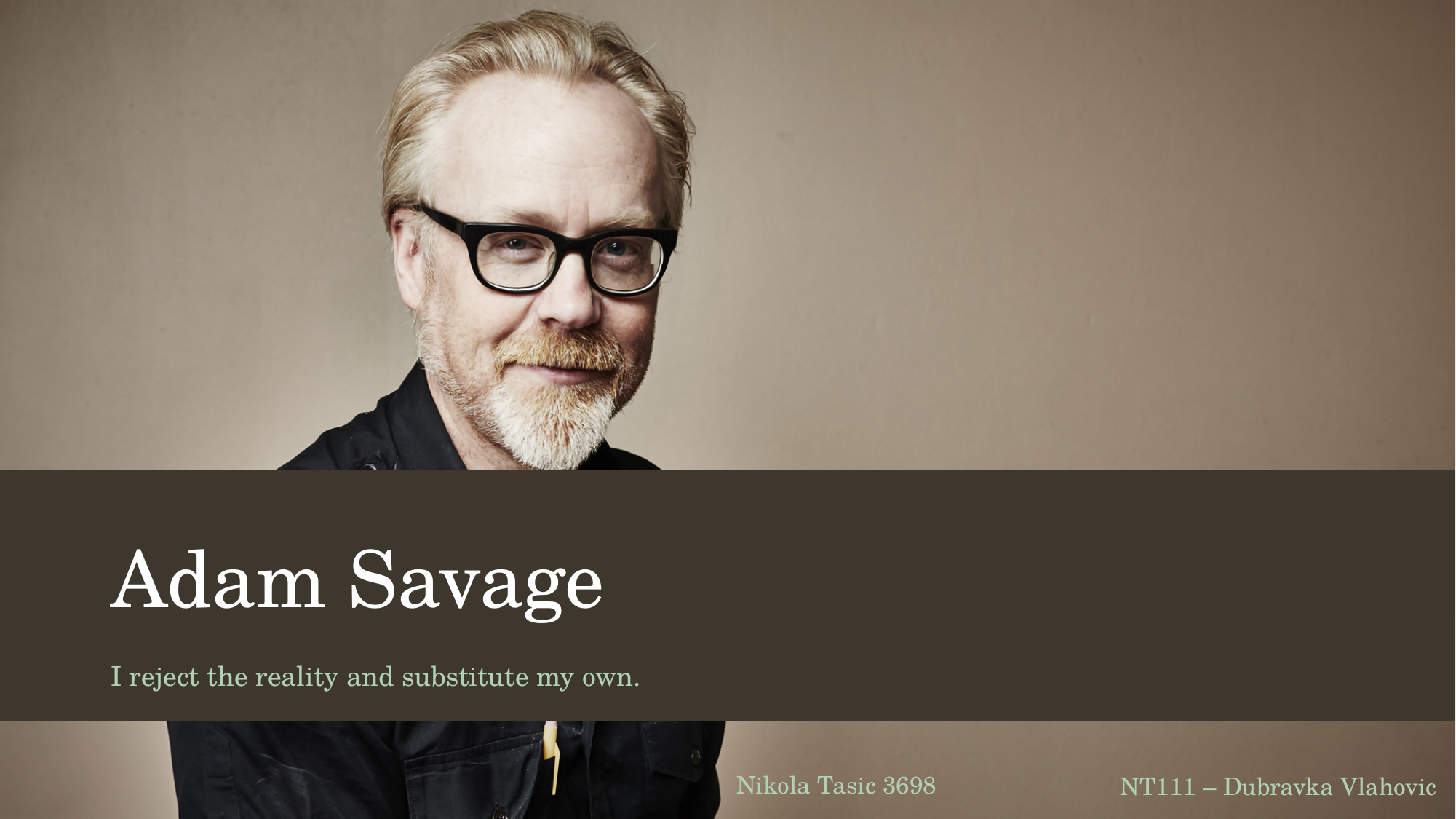

# Adam Savage
I reject the reality and substitute my own.
NT111 – Dubravka Vlahovic
Nikola Tasic 3698